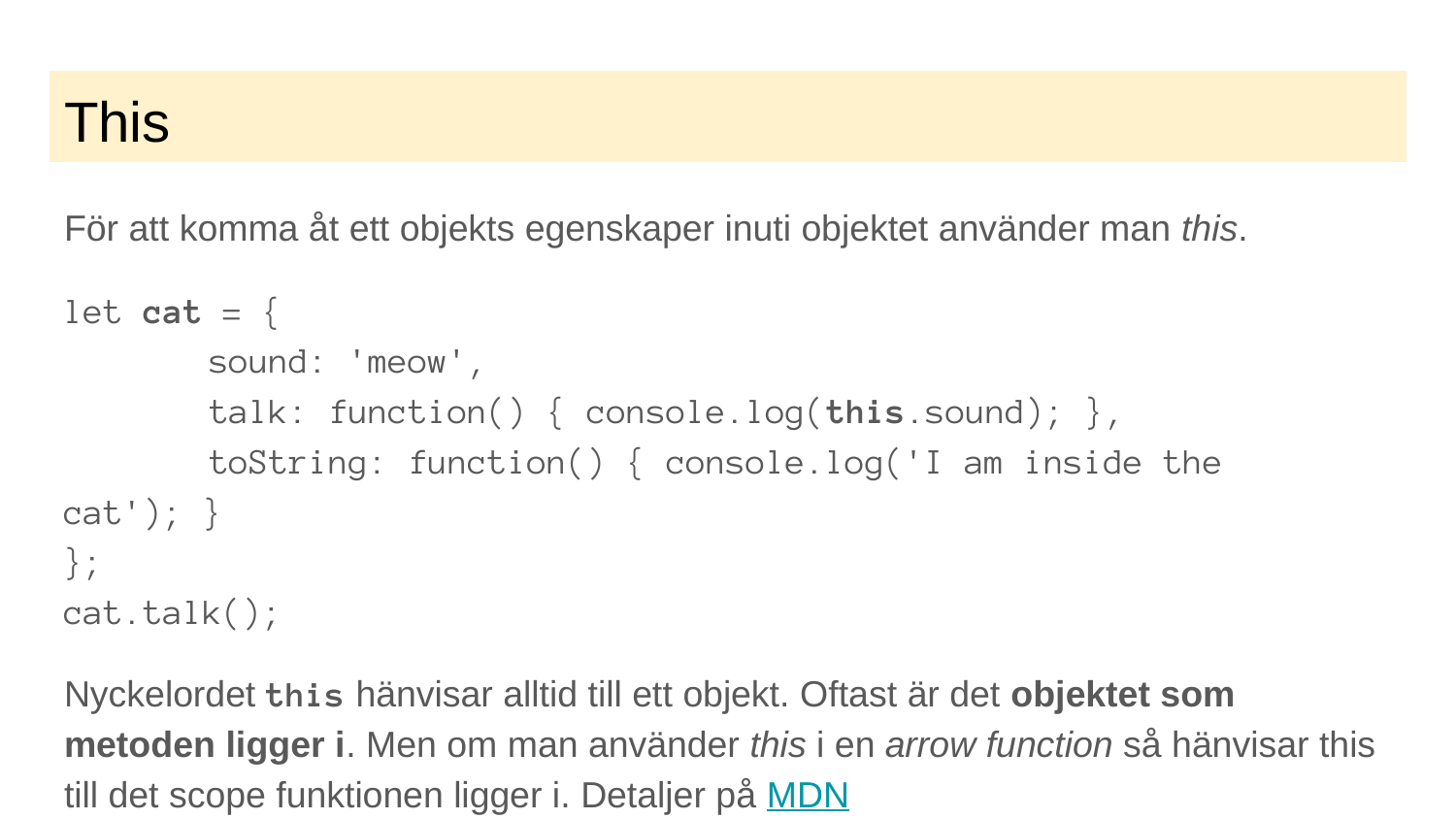

# This
För att komma åt ett objekts egenskaper inuti objektet använder man this.
let cat = {
	sound: 'meow',
	talk: function() { console.log(this.sound); },
	toString: function() { console.log('I am inside the cat'); }
};
cat.talk();
Nyckelordet this hänvisar alltid till ett objekt. Oftast är det objektet som metoden ligger i. Men om man använder this i en arrow function så hänvisar this till det scope funktionen ligger i. Detaljer på MDN